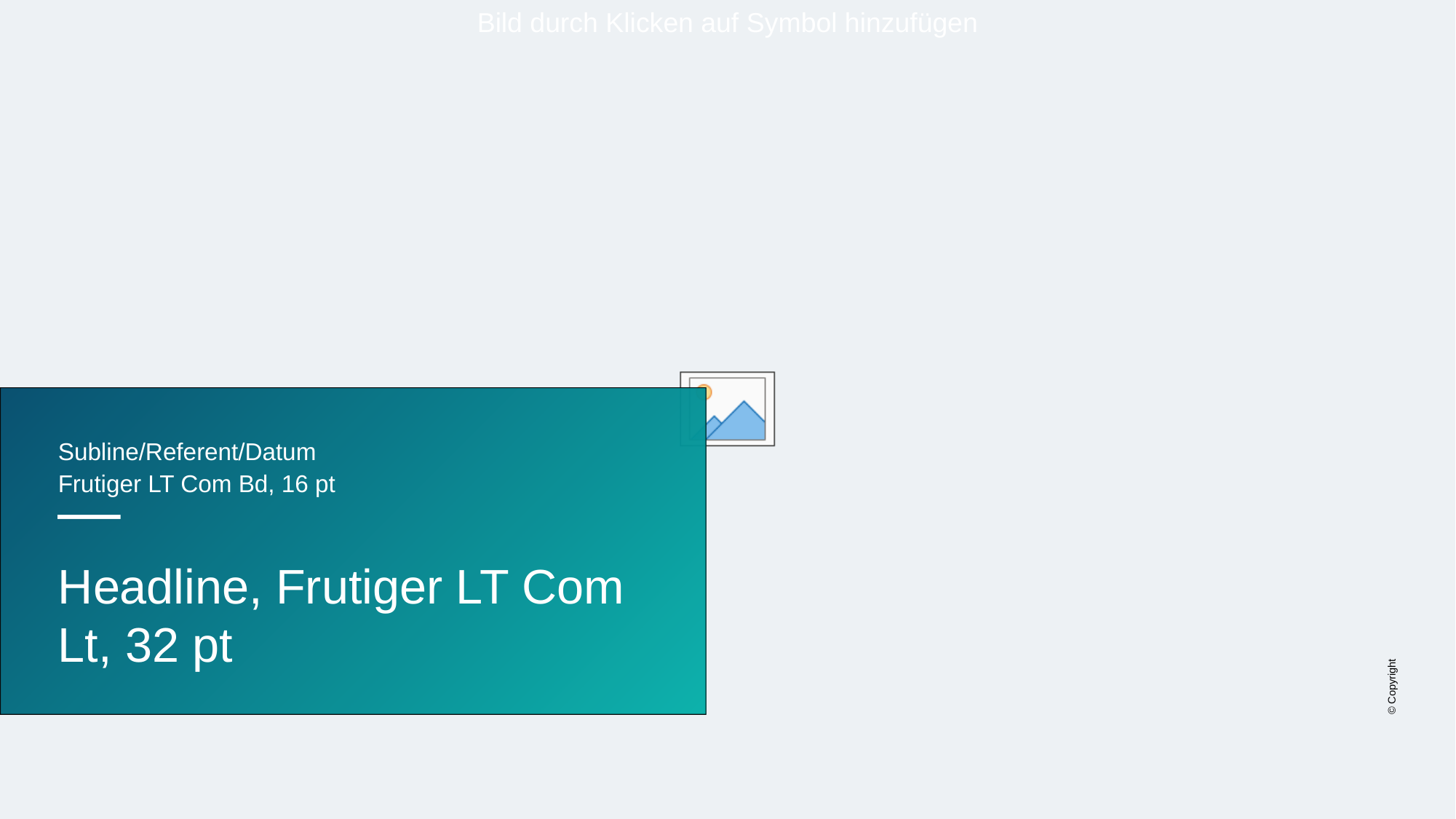

Subline/Referent/Datum
Frutiger LT Com Bd, 16 pt
—
Headline, Frutiger LT Com Lt, 32 pt
© Copyright